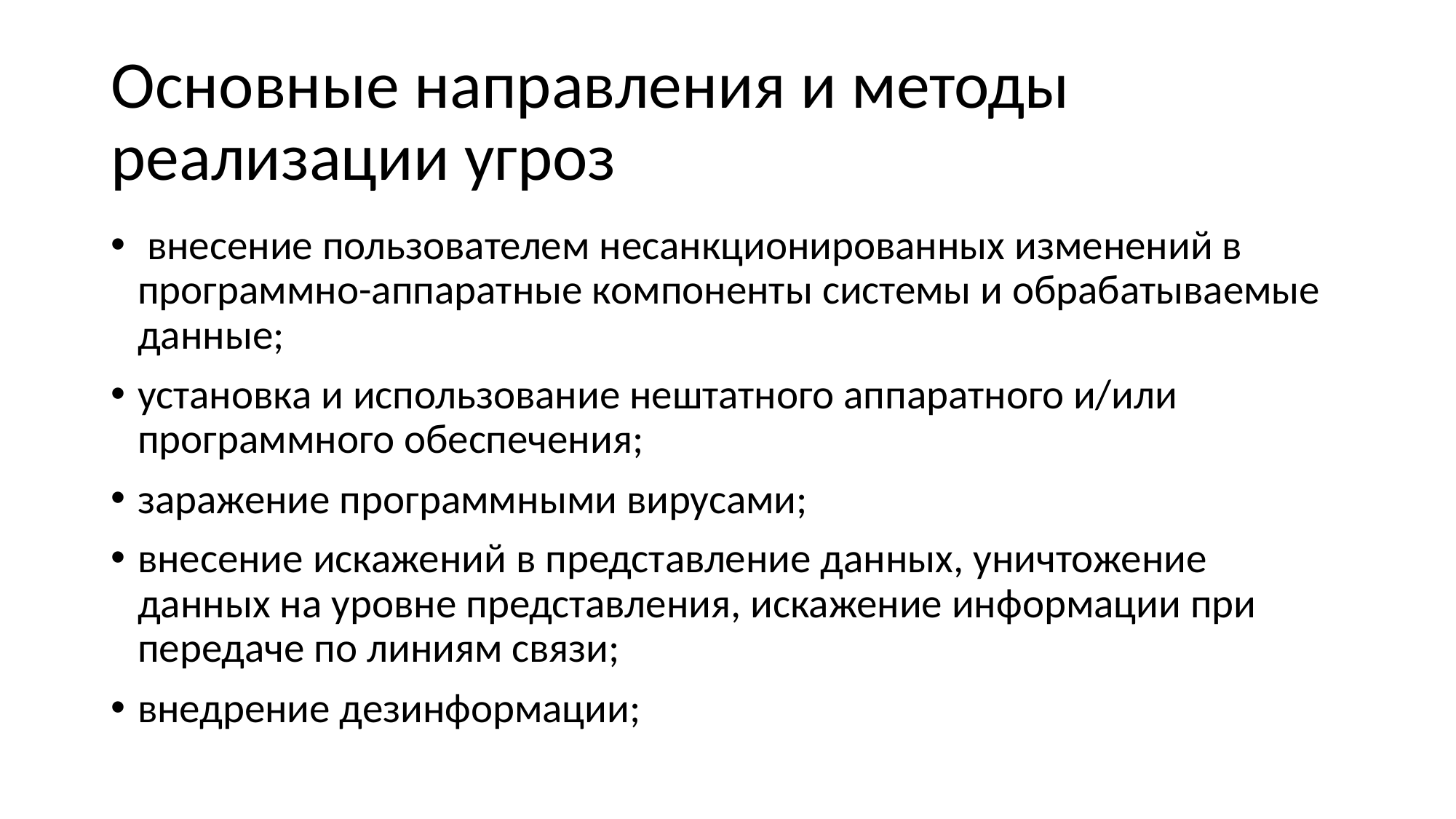

# Основные направления и методы реализации угроз
 внесение пользователем несанкционированных изменений в программно-аппаратные компоненты системы и обрабатываемые данные;
установка и использование нештатного аппаратного и/или программного обеспечения;
заражение программными вирусами;
внесение искажений в представление данных, уничтожение данных на уровне представления, искажение информации при передаче по линиям связи;
внедрение дезинформации;